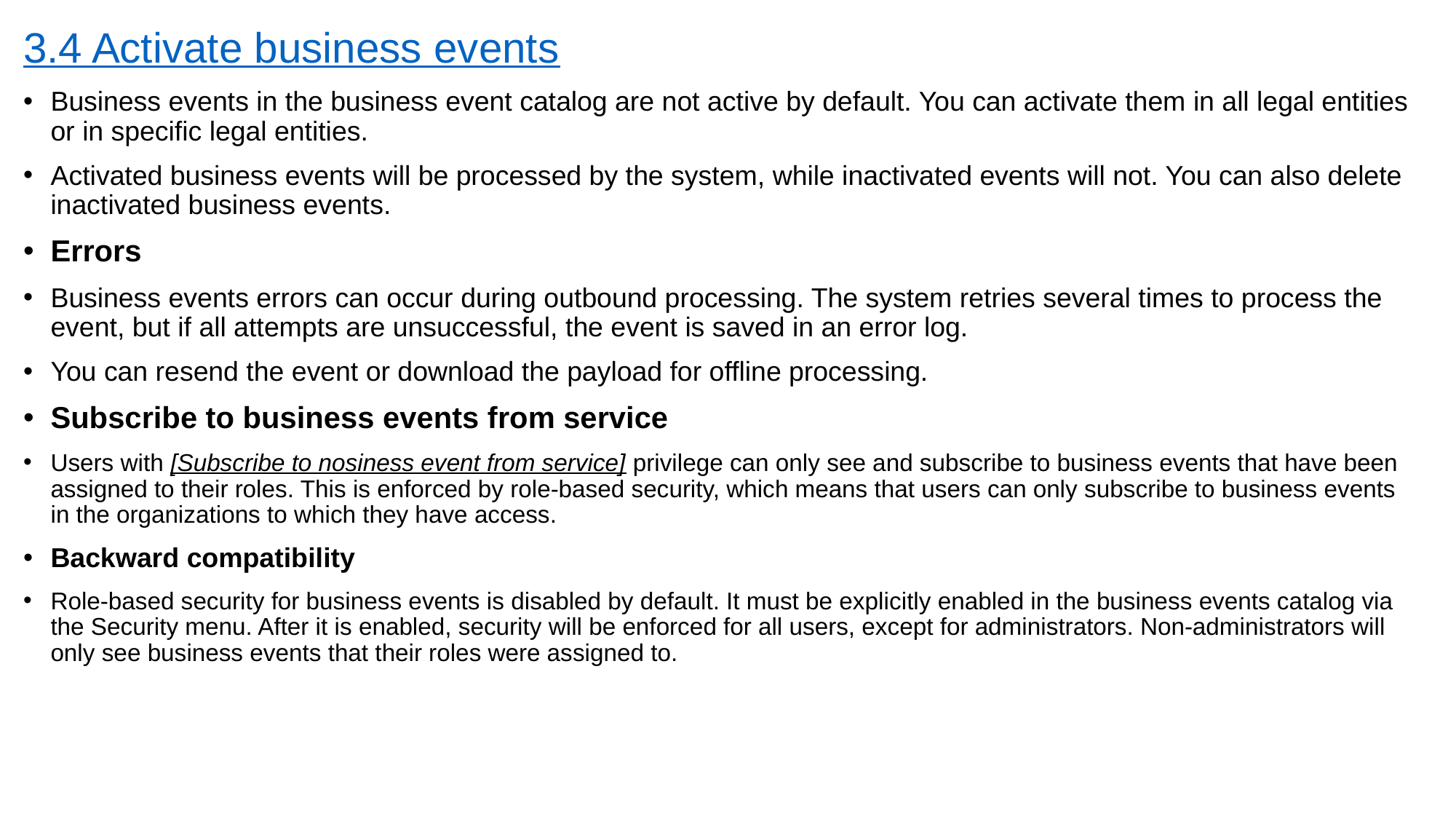

3.4 Activate business events
Business events in the business event catalog are not active by default. You can activate them in all legal entities or in specific legal entities.
Activated business events will be processed by the system, while inactivated events will not. You can also delete inactivated business events.
Errors
Business events errors can occur during outbound processing. The system retries several times to process the event, but if all attempts are unsuccessful, the event is saved in an error log.
You can resend the event or download the payload for offline processing.
Subscribe to business events from service
Users with [Subscribe to nosiness event from service] privilege can only see and subscribe to business events that have been assigned to their roles. This is enforced by role-based security, which means that users can only subscribe to business events in the organizations to which they have access.
Backward compatibility
Role-based security for business events is disabled by default. It must be explicitly enabled in the business events catalog via the Security menu. After it is enabled, security will be enforced for all users, except for administrators. Non-administrators will only see business events that their roles were assigned to.